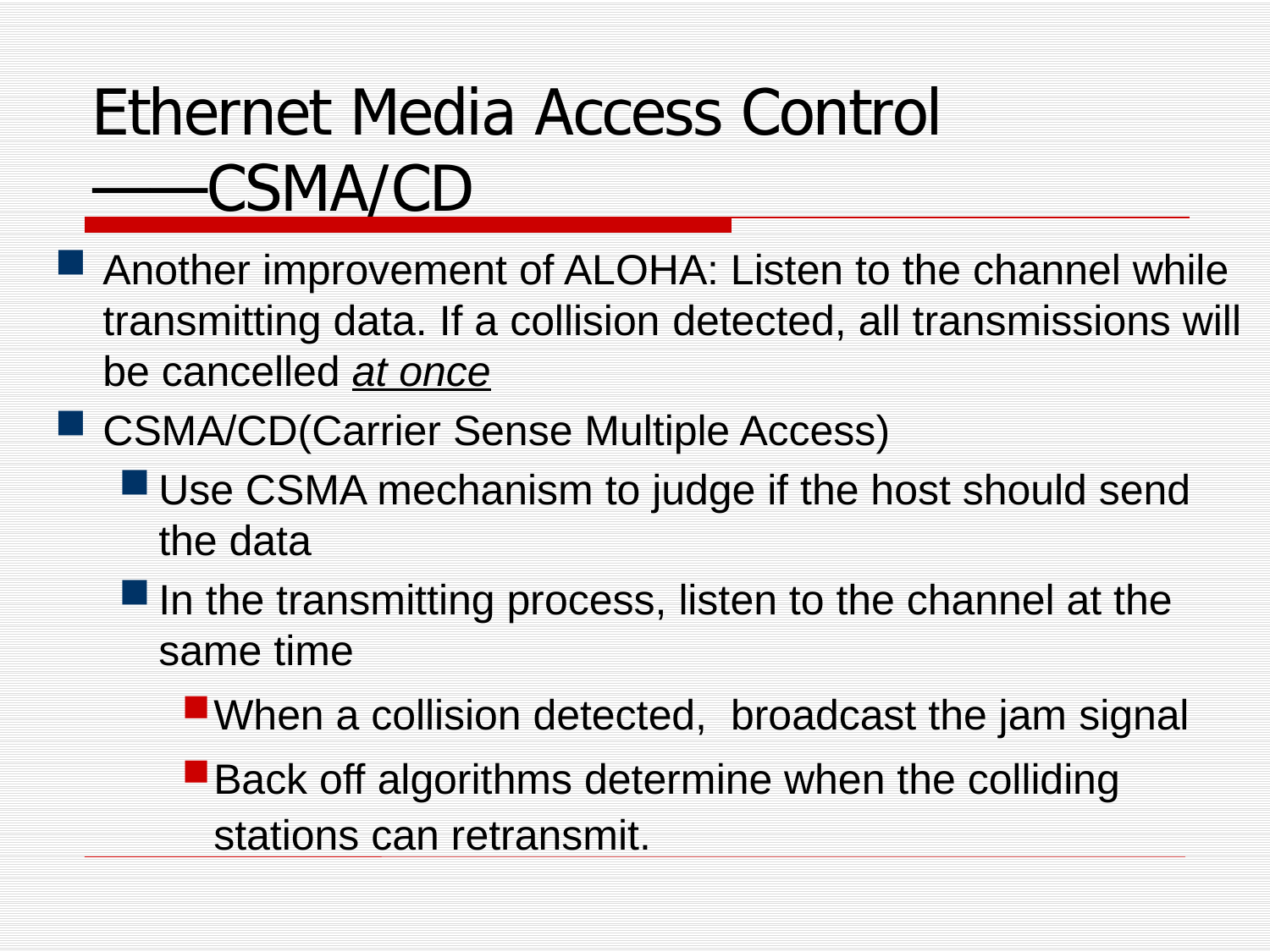

Ethernet Media Access Control
——CSMA/CD
Another improvement of ALOHA: Listen to the channel while transmitting data. If a collision detected, all transmissions will be cancelled at once
CSMA/CD(Carrier Sense Multiple Access)
Use CSMA mechanism to judge if the host should send the data
In the transmitting process, listen to the channel at the same time
When a collision detected,  broadcast the jam signal
Back off algorithms determine when the colliding stations can retransmit.